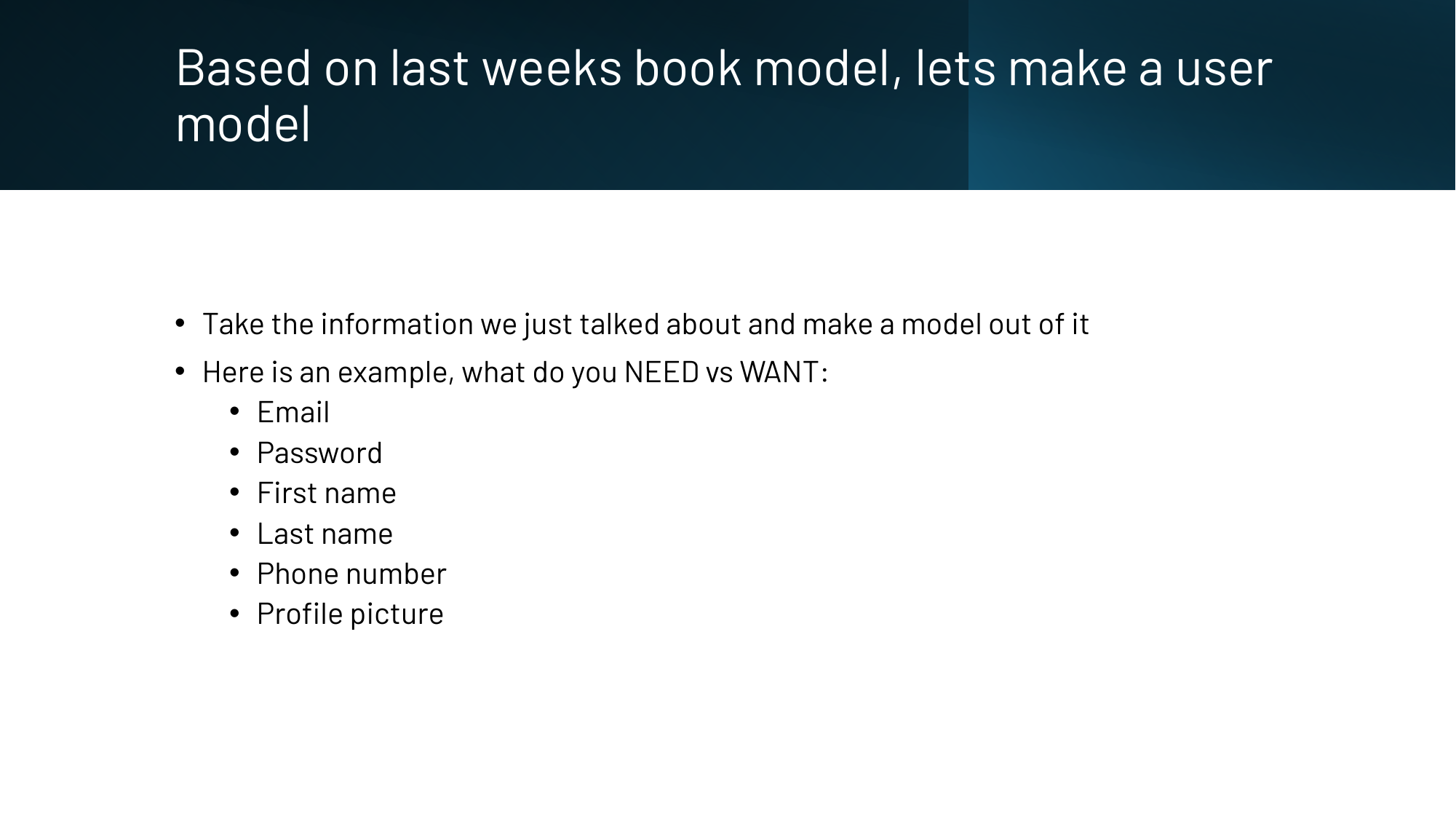

# Based on last weeks book model, lets make a user model
Take the information we just talked about and make a model out of it
Here is an example, what do you NEED vs WANT:
Email
Password
First name
Last name
Phone number
Profile picture